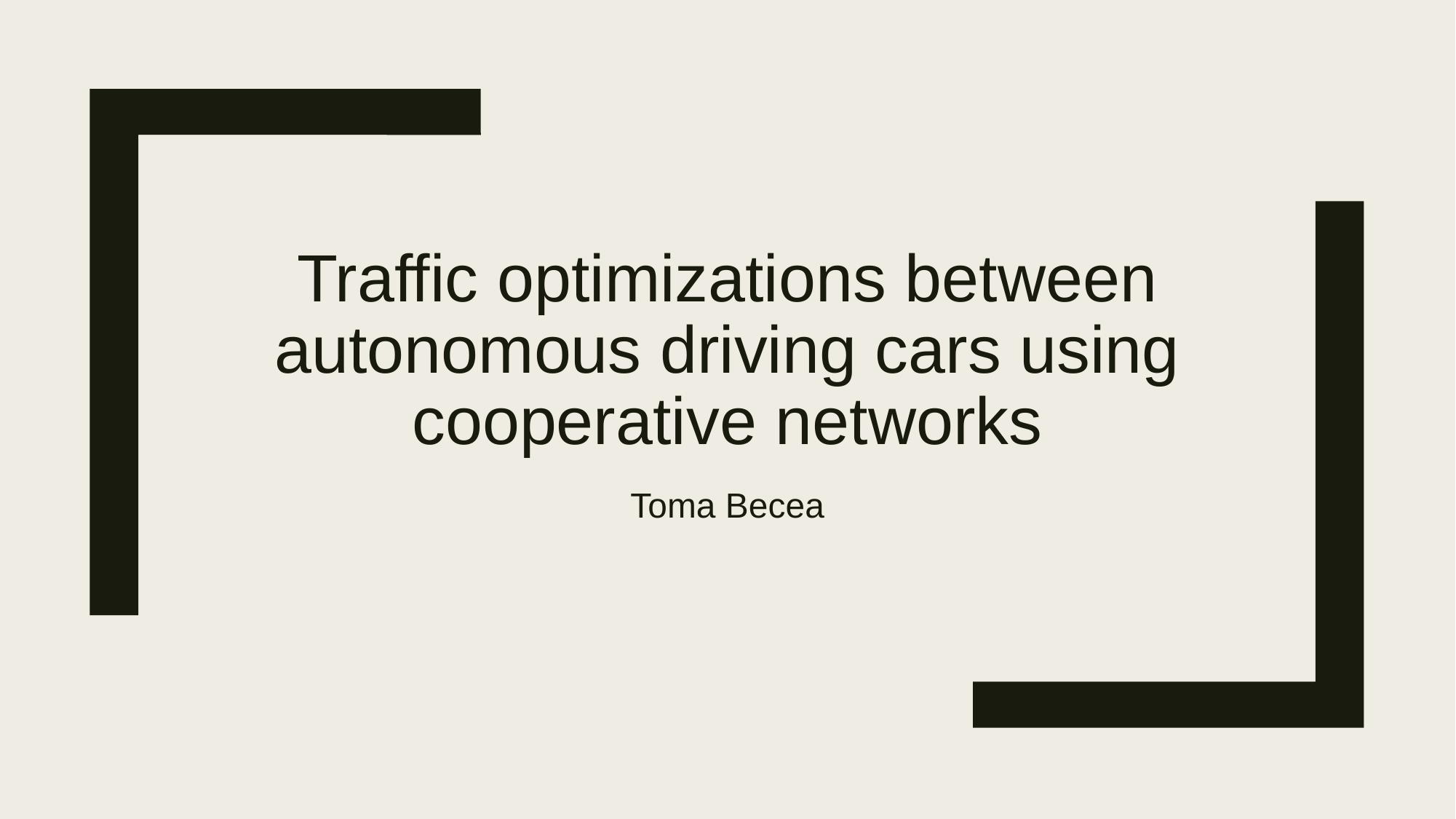

# Traffic optimizations between autonomous driving cars using cooperative networks
Toma Becea